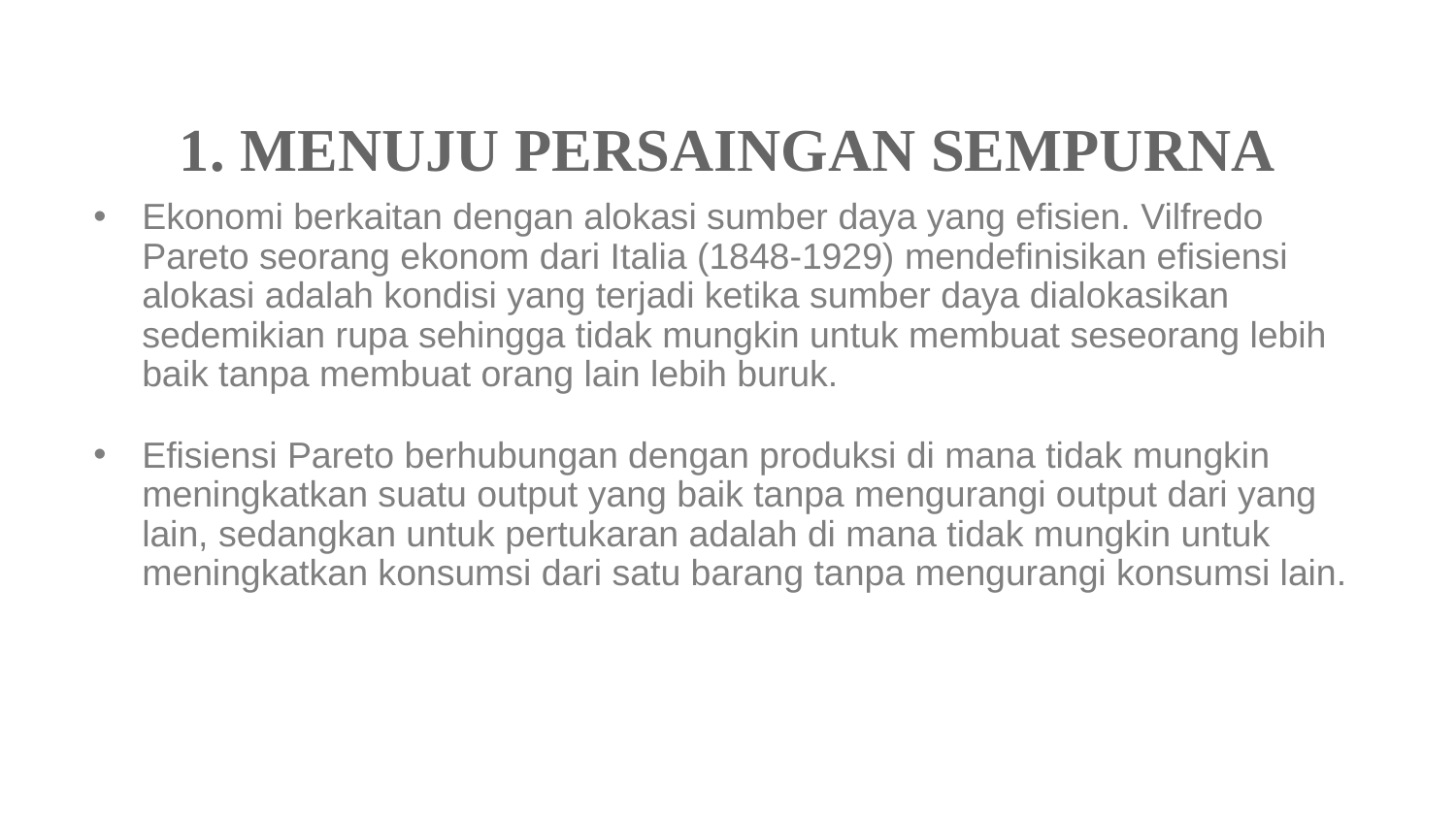

# 1. MENUJU PERSAINGAN SEMPURNA
Ekonomi berkaitan dengan alokasi sumber daya yang efisien. Vilfredo Pareto seorang ekonom dari Italia (1848-1929) mendefinisikan efisiensi alokasi adalah kondisi yang terjadi ketika sumber daya dialokasikan sedemikian rupa sehingga tidak mungkin untuk membuat seseorang lebih baik tanpa membuat orang lain lebih buruk.
Efisiensi Pareto berhubungan dengan produksi di mana tidak mungkin meningkatkan suatu output yang baik tanpa mengurangi output dari yang lain, sedangkan untuk pertukaran adalah di mana tidak mungkin untuk meningkatkan konsumsi dari satu barang tanpa mengurangi konsumsi lain.